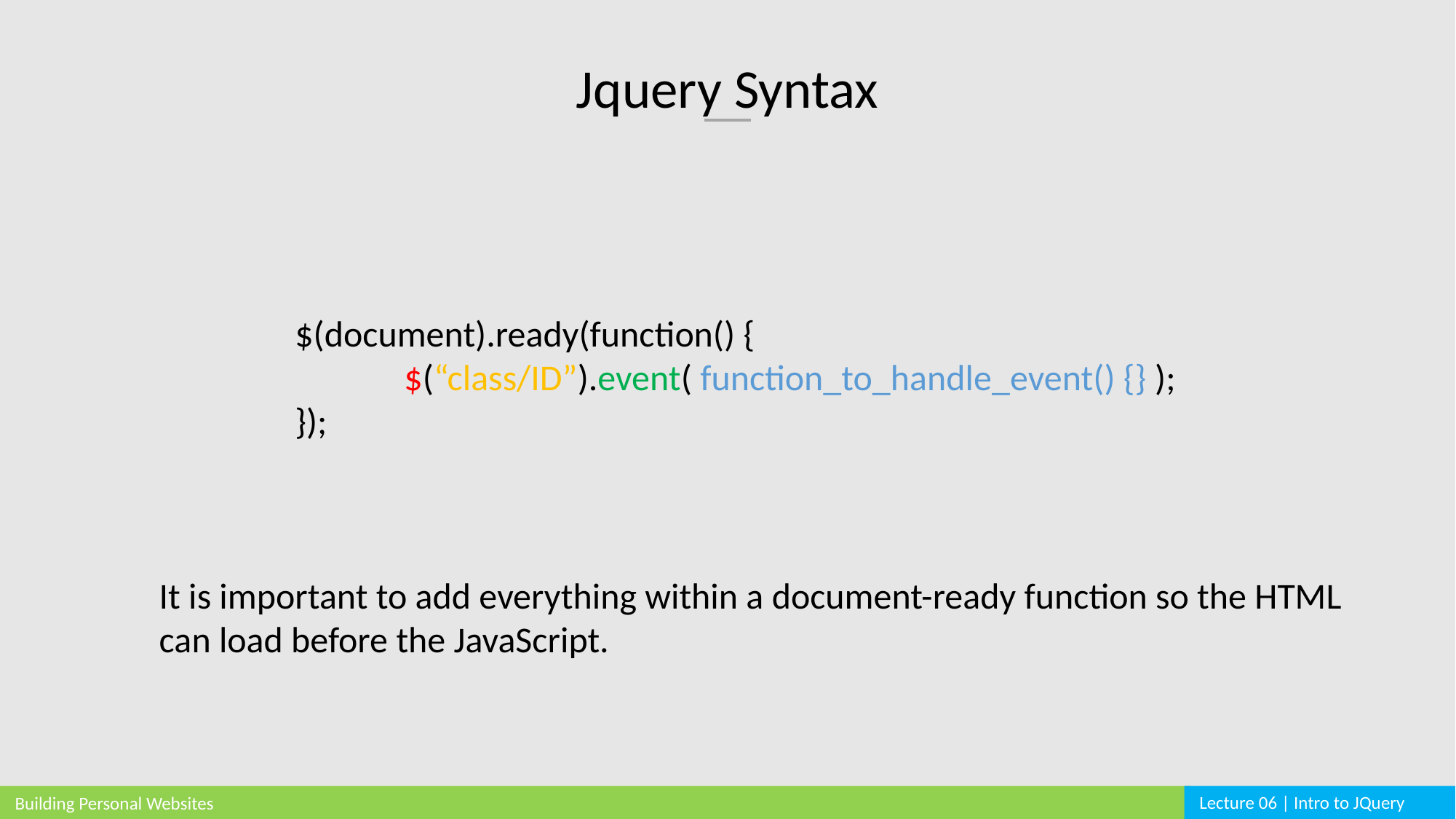

Jquery Syntax
$(document).ready(function() {
	$(“class/ID”).event( function_to_handle_event() {} );
});
It is important to add everything within a document-ready function so the HTML
can load before the JavaScript.
Lecture 06 | Intro to JQuery

Building Personal Websites